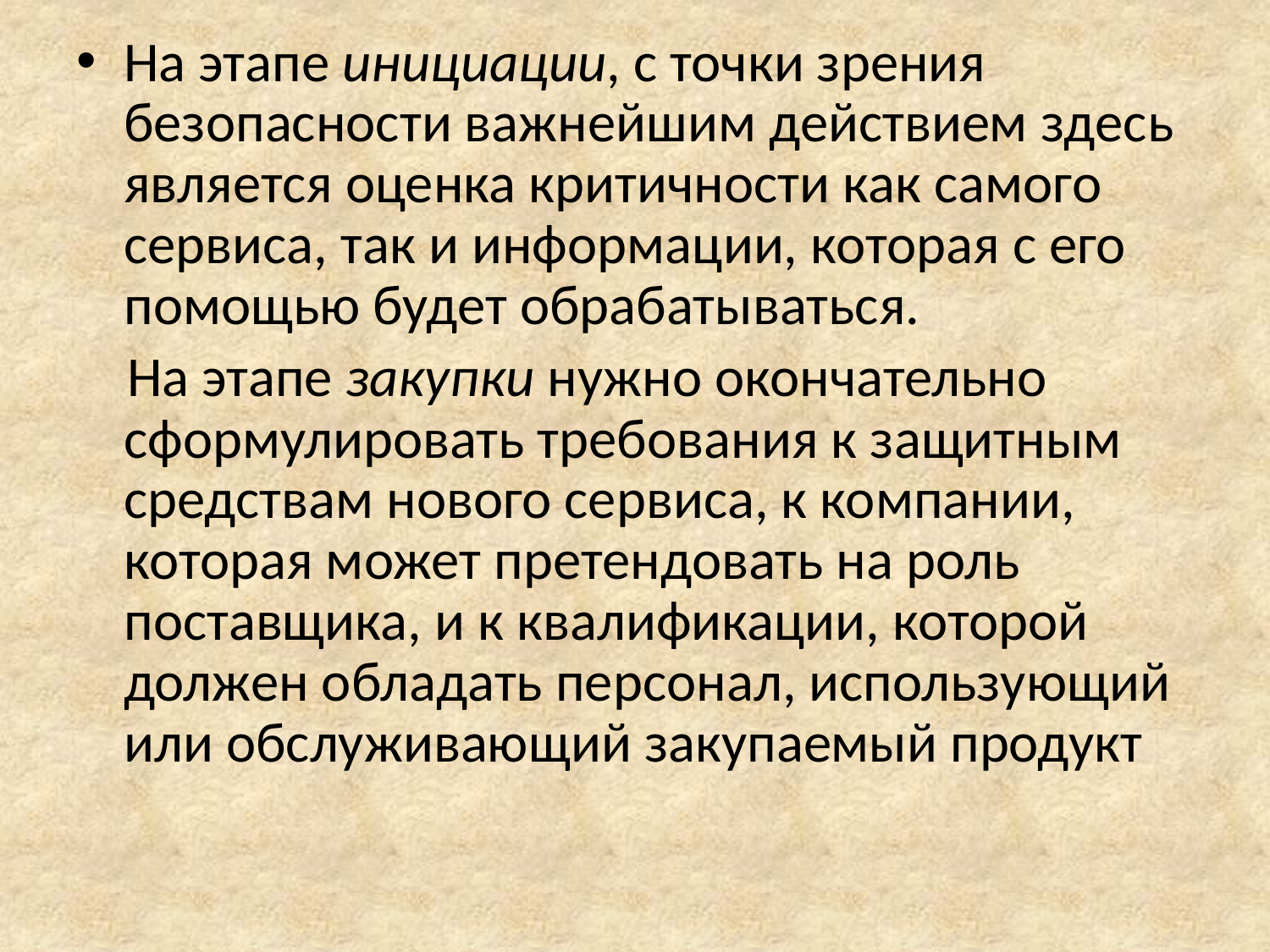

На этапе инициации, c точки зрения безопасности важнейшим действием здесь является оценка критичности как самого сервиса, так и информации, которая с его помощью будет обрабатываться.
    На этапе закупки нужно окончательно сформулировать требования к защитным средствам нового сервиса, к компании, которая может претендовать на роль поставщика, и к квалификации, которой должен обладать персонал, использующий или обслуживающий закупаемый продукт